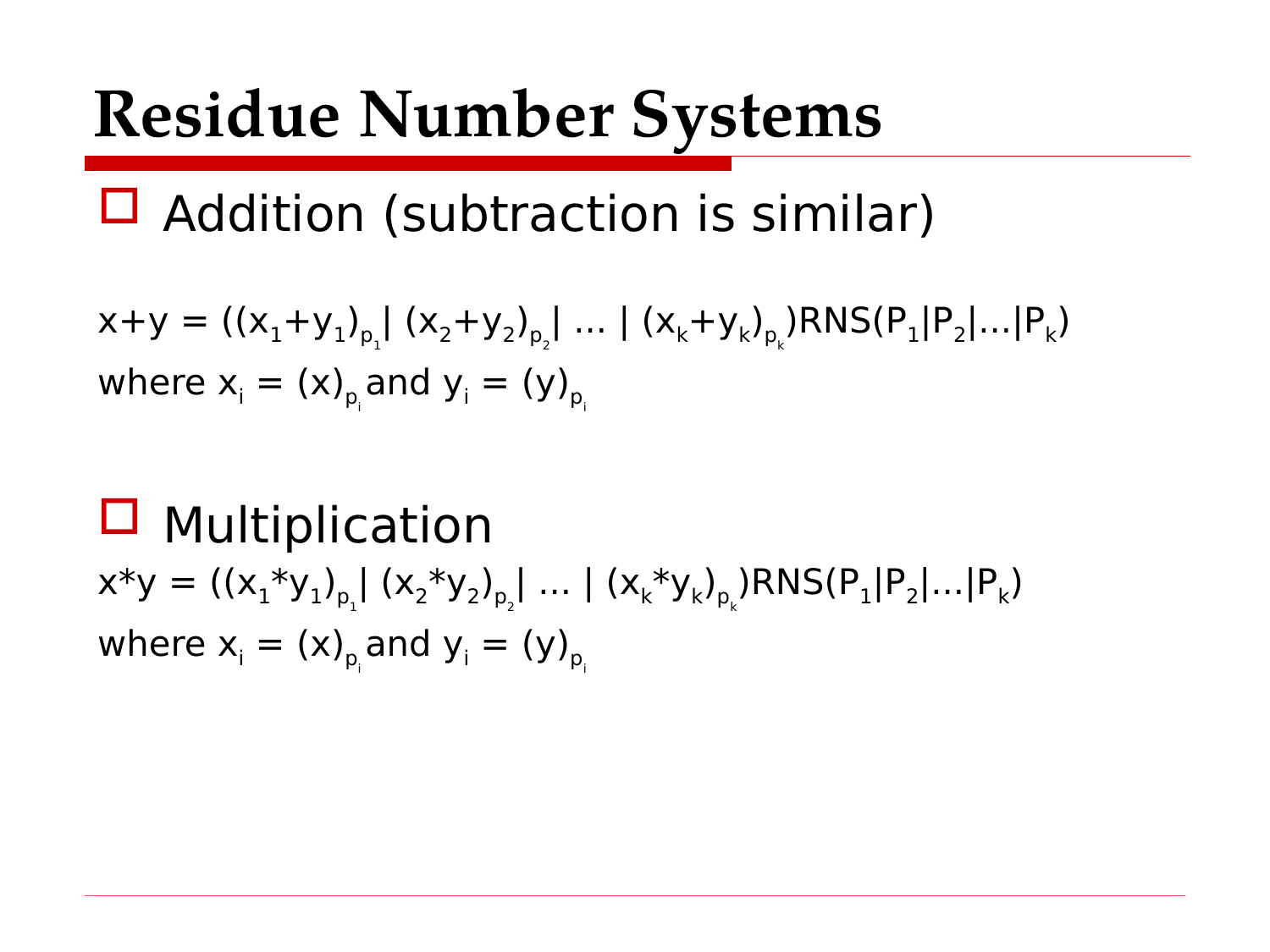

# Residue Number Systems
Addition (subtraction is similar)

x+y = ((x1+y1)p1| (x2+y2)p2| ... | (xk+yk)pk)RNS(P1|P2|...|Pk)
where xi = (x)pi and yi = (y)pi

Multiplication
x*y = ((x1*y1)p1| (x2*y2)p2| ... | (xk*yk)pk)RNS(P1|P2|...|Pk)
where xi = (x)pi and yi = (y)pi